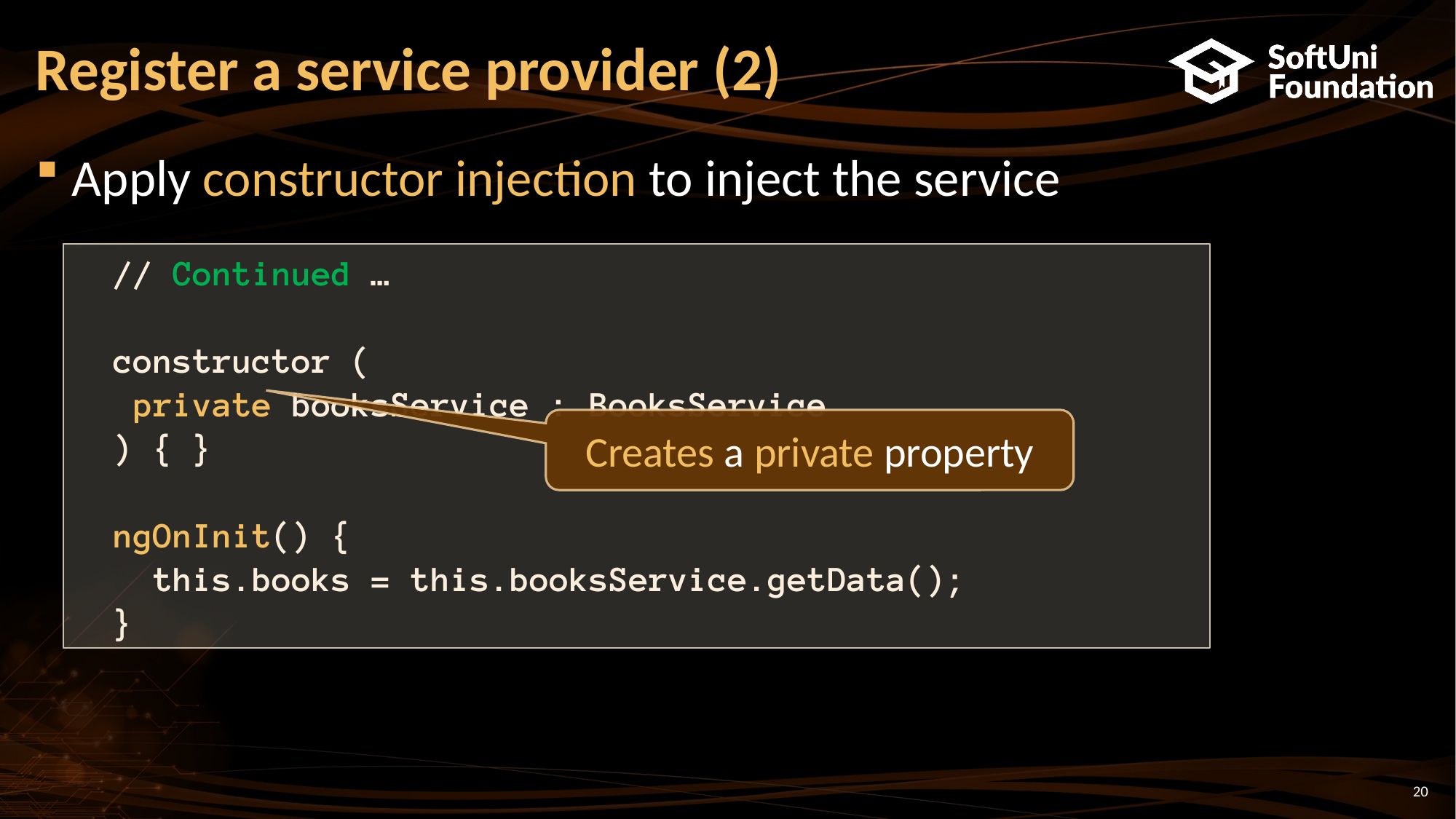

# Register a service provider (2)
Apply constructor injection to inject the service
  // Continued …

  constructor (
   private booksService : BooksService
  ) { }

  ngOnInit() {
    this.books = this.booksService.getData();
  }
Creates a private property
20